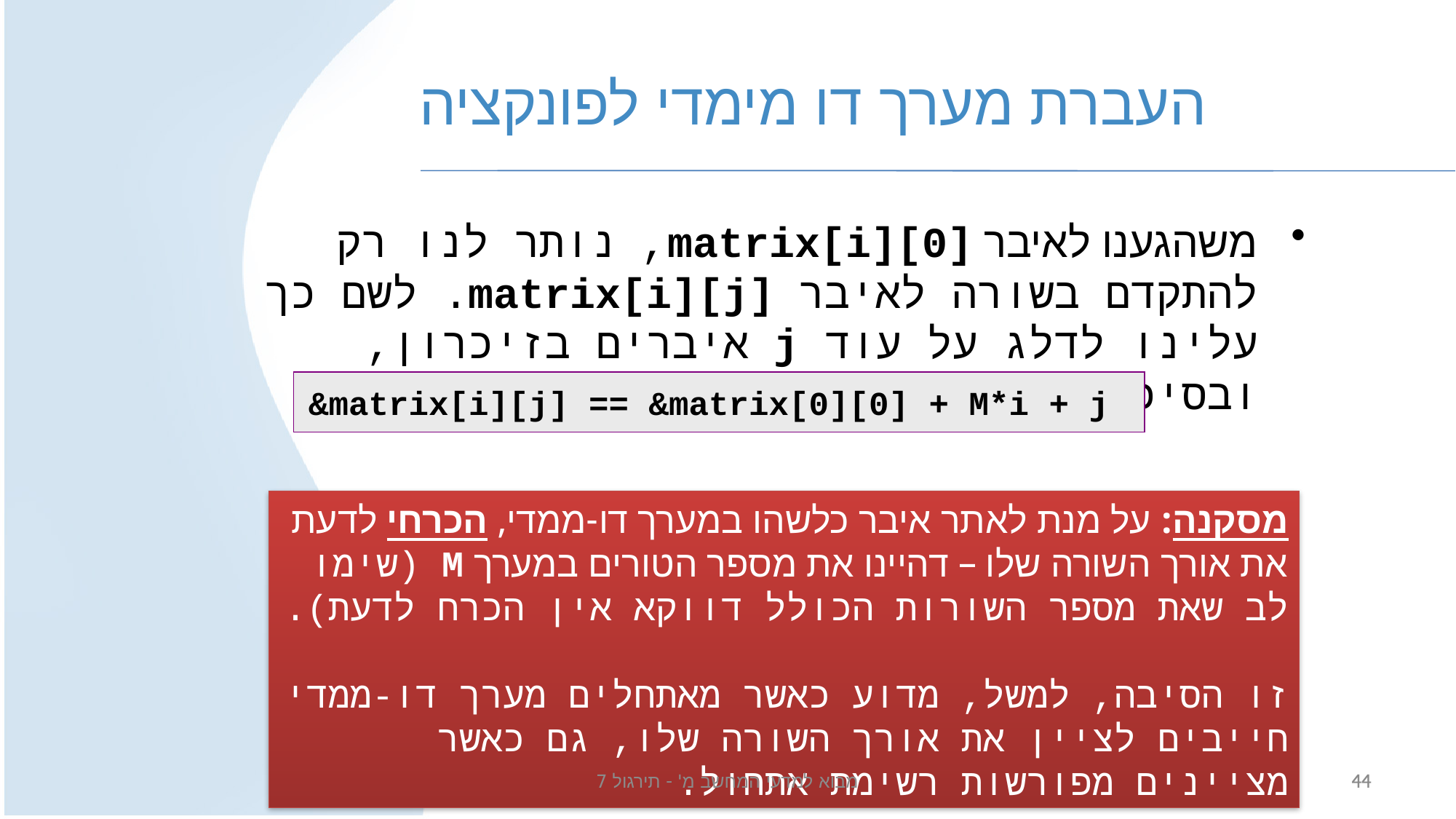

# העברת מערך דו מימדי לפונקציה
משהגענו לאיבר matrix[i][0], נותר לנו רק להתקדם בשורה לאיבר matrix[i][j]. לשם כך עלינו לדלג על עוד j איברים בזיכרון, ובסיכומו של דבר אנו מקבלים:

&matrix[i][j] == &matrix[0][0] + M*i + j
מסקנה: על מנת לאתר איבר כלשהו במערך דו-ממדי, הכרחי לדעת את אורך השורה שלו – דהיינו את מספר הטורים במערך M (שימו לב שאת מספר השורות הכולל דווקא אין הכרח לדעת).

זו הסיבה, למשל, מדוע כאשר מאתחלים מערך דו-ממדי חייבים לציין את אורך השורה שלו, גם כאשר מציינים מפורשות רשימת אתחול.
מבוא למדעי המחשב מ' - תירגול 7
44